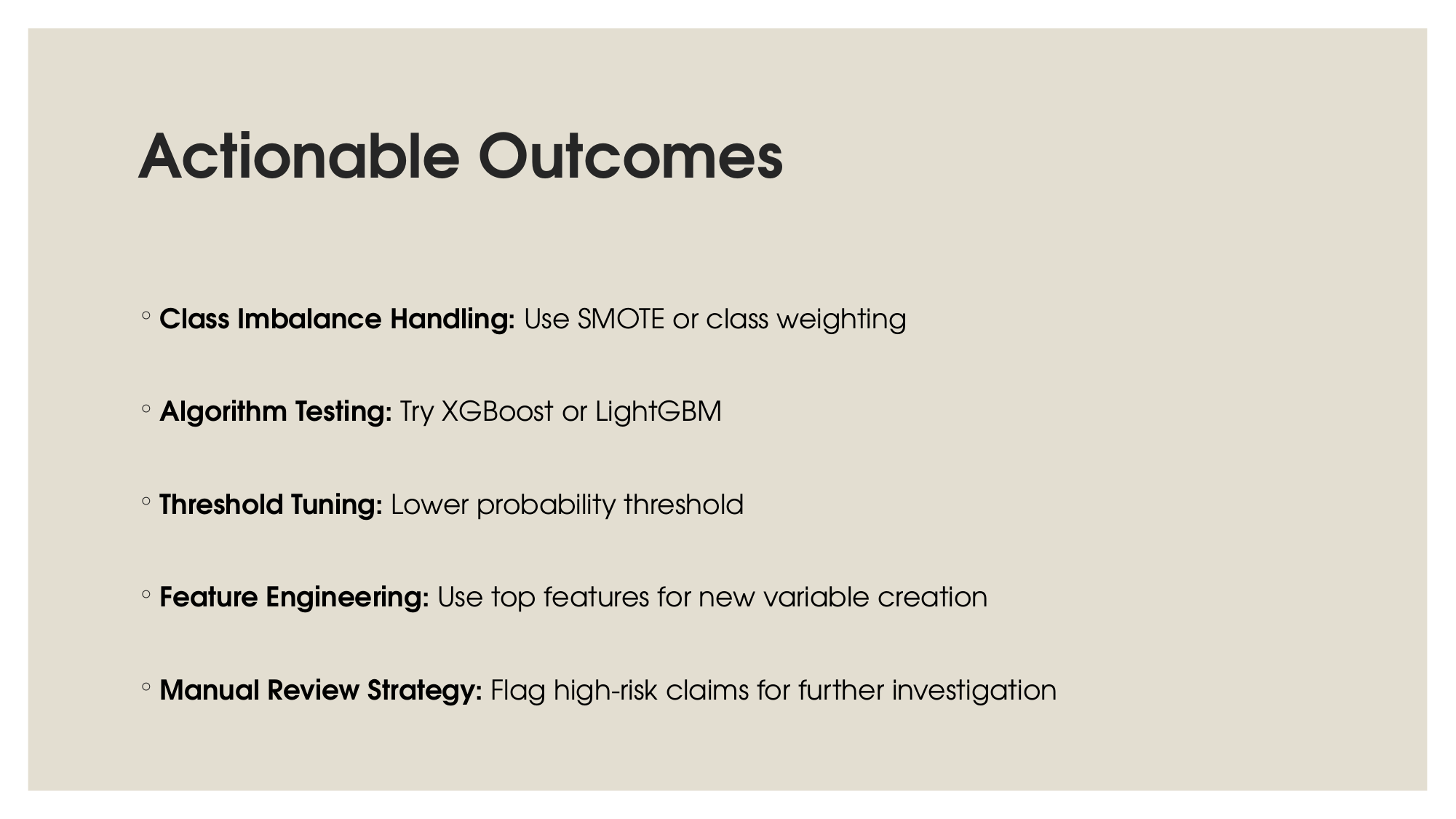

# Actionable Outcomes
Class Imbalance Handling: Use SMOTE or class weighting

Algorithm Testing: Try XGBoost or LightGBM

Threshold Tuning: Lower probability threshold

Feature Engineering: Use top features for new variable creation

Manual Review Strategy: Flag high-risk claims for further investigation